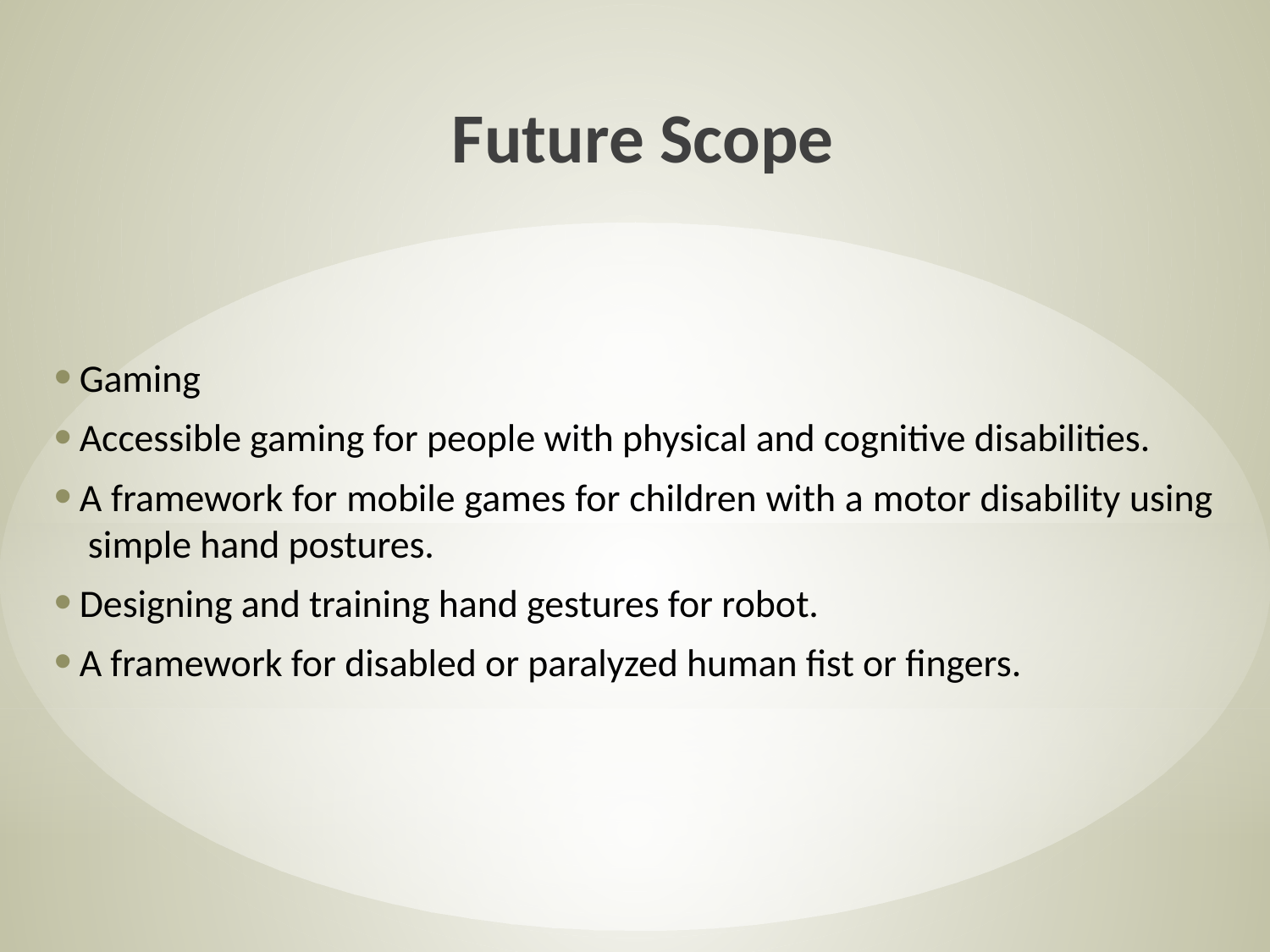

Future Scope

Gaming
Accessible gaming for people with physical and cognitive disabilities.
A framework for mobile games for children with a motor disability using    simple hand postures.
Designing and training hand gestures for robot.
A framework for disabled or paralyzed human fist or fingers.